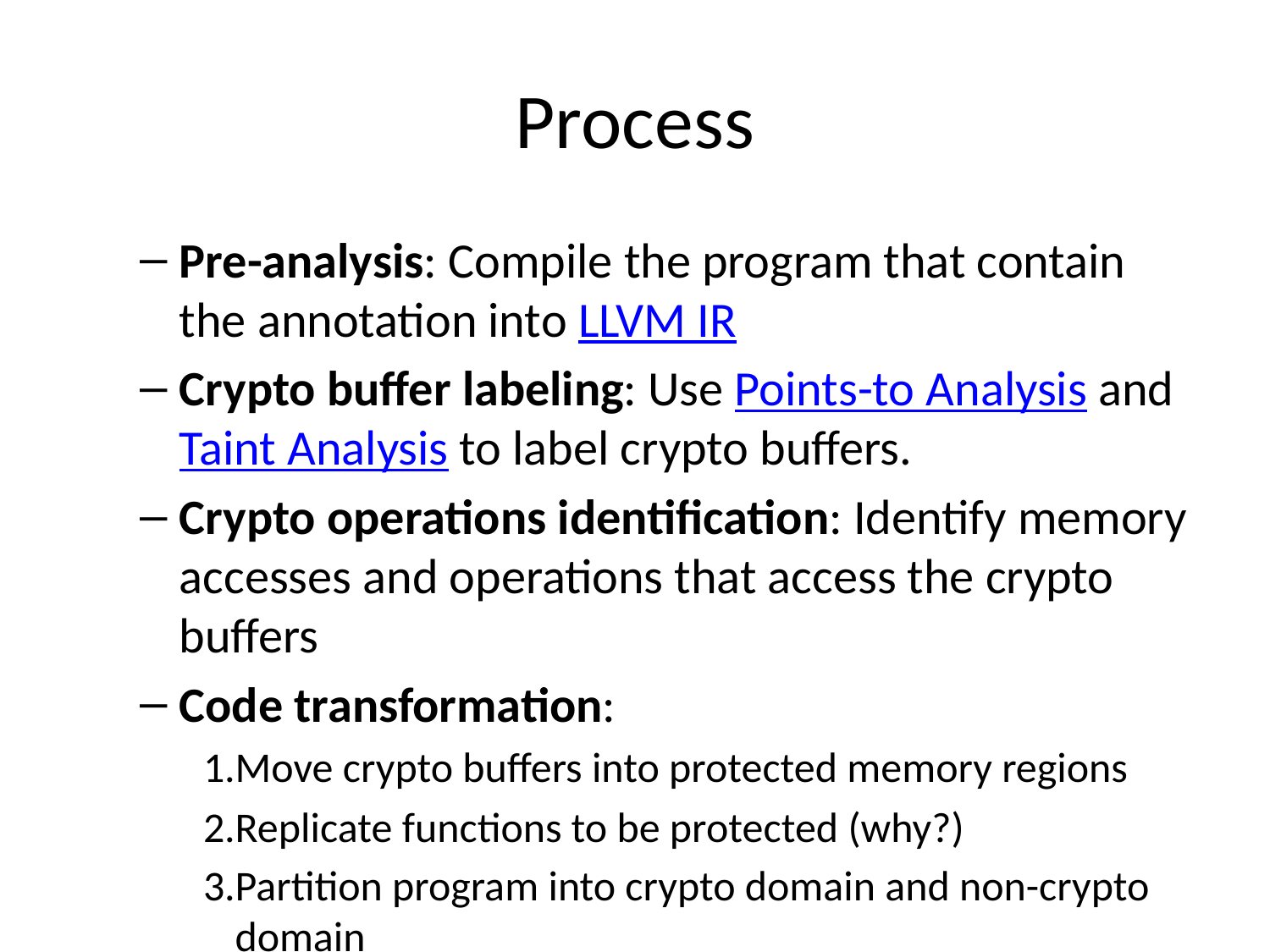

# Process
Pre-analysis: Compile the program that contain the annotation into LLVM IR
Crypto buffer labeling: Use Points-to Analysis and Taint Analysis to label crypto buffers.
Crypto operations identification: Identify memory accesses and operations that access the crypto buffers
Code transformation:
Move crypto buffers into protected memory regions
Replicate functions to be protected (why?)
Partition program into crypto domain and non-crypto domain
Instrument switches when crossing boundary
Additional binary security checks